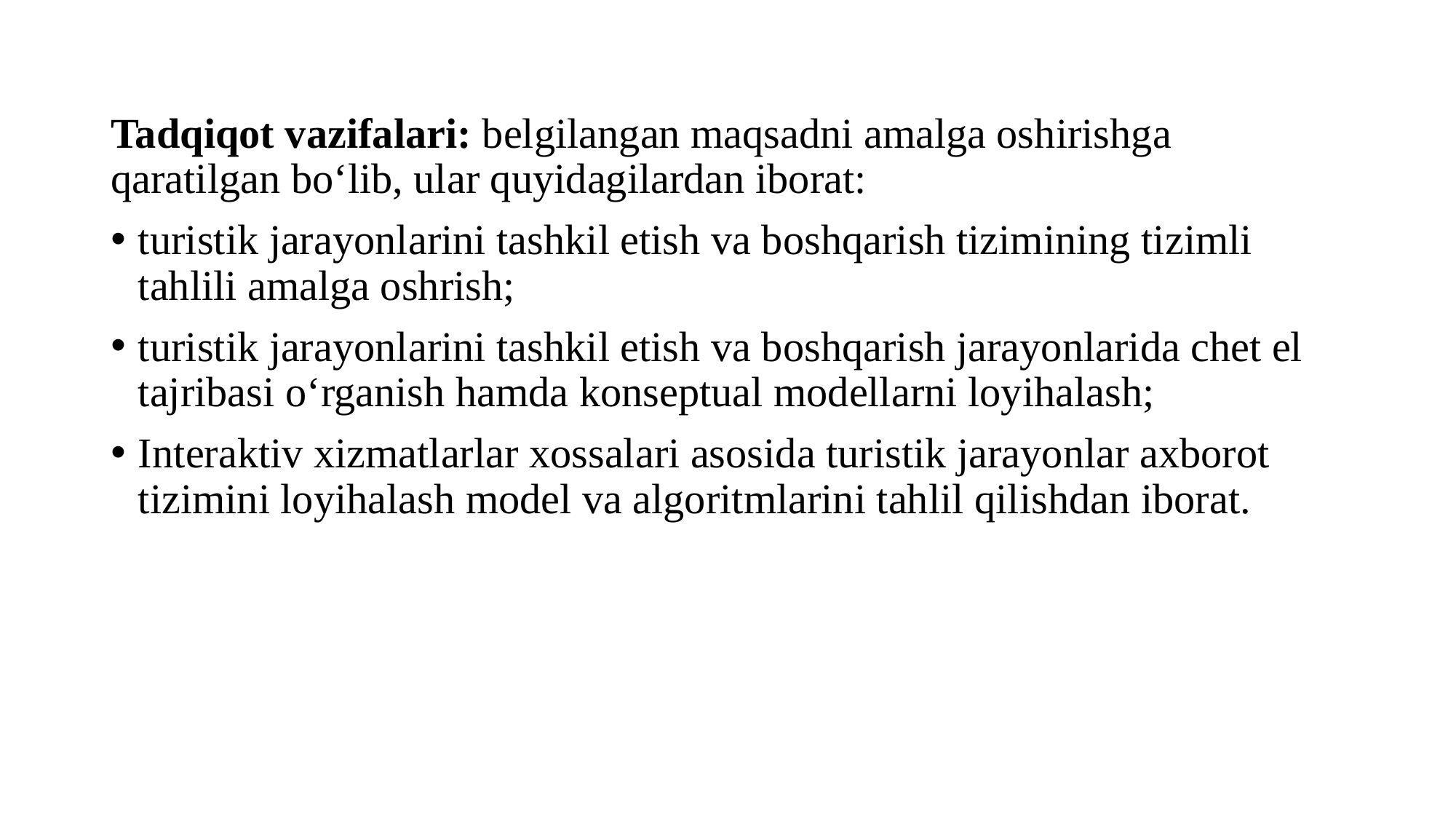

Tadqiqot vazifalari: belgilangan maqsadni amalga oshirishga qaratilgan bo‘lib, ular quyidagilardan iborat:
turistik jarayonlarini tashkil etish va boshqarish tizimining tizimli tahlili amalga oshrish;
turistik jarayonlarini tashkil etish va boshqarish jarayonlarida chet el tajribasi o‘rganish hamda konseptual modellarni loyihalash;
Intеraktiv xizmatlarlar xossalari asosida turistik jarayonlar axborot tizimini loyihalash model va algoritmlarini tahlil qilishdan iborat.